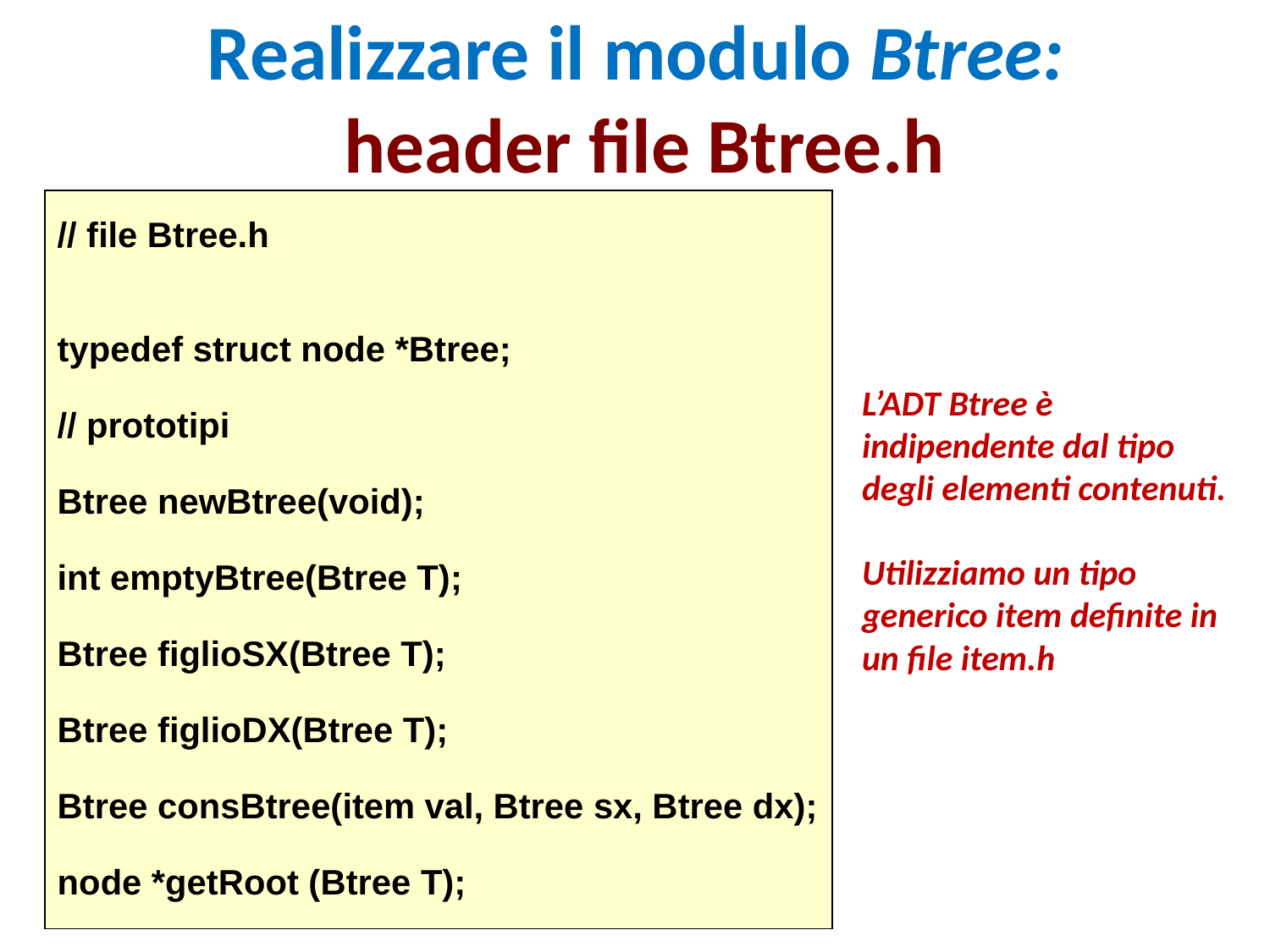

# Realizzare il modulo Btree: header file Btree.h
// file Btree.h

typedef struct node *Btree;

// prototipi

Btree newBtree(void);

int emptyBtree(Btree T);

Btree figlioSX(Btree T);

Btree figlioDX(Btree T);

Btree consBtree(item val, Btree sx, Btree dx);

node *getRoot (Btree T);
L’ADT Btree è indipendente dal tipo degli elementi contenuti.

Utilizziamo un tipo generico item definite in un file item.h